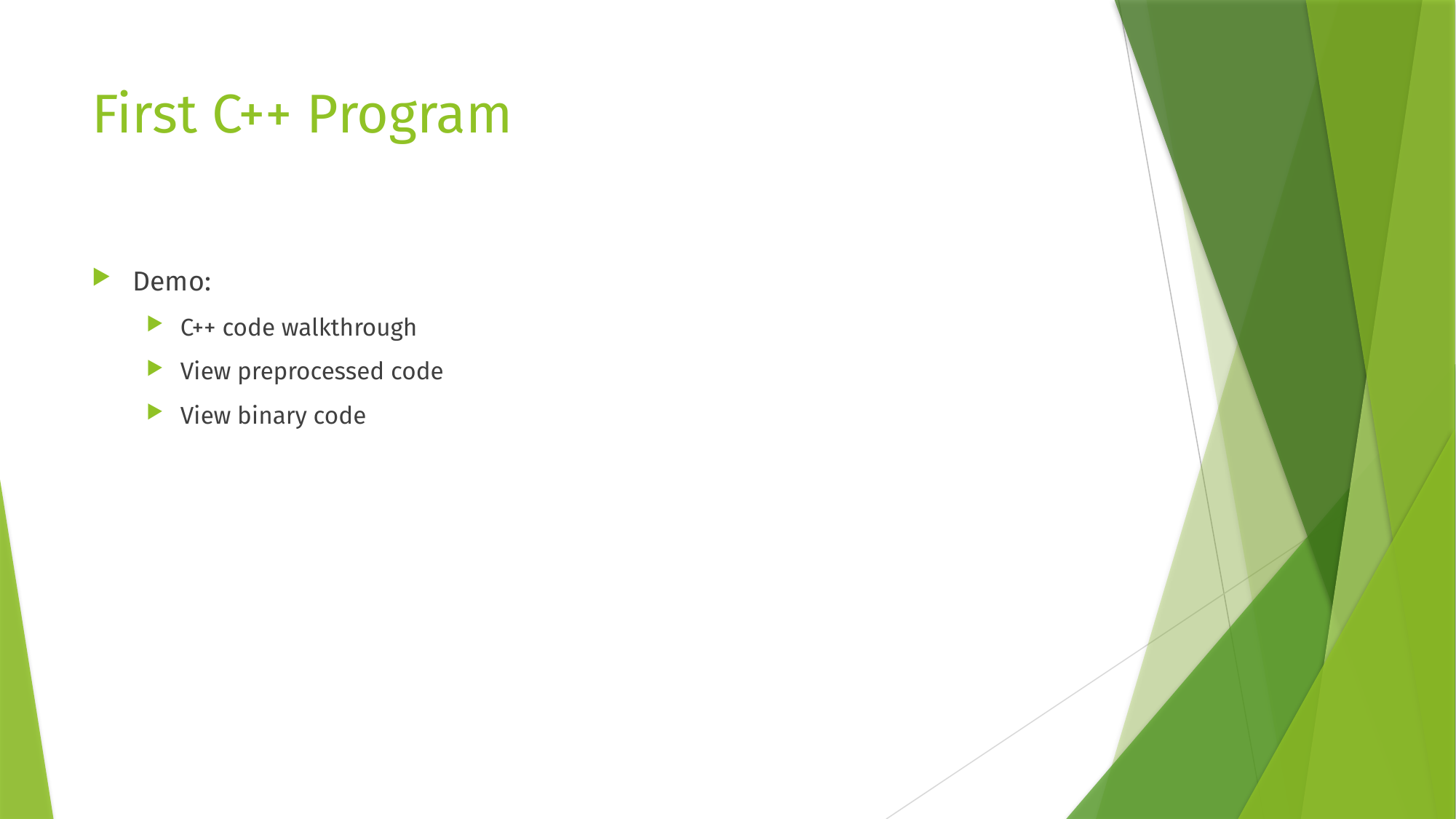

# First C++ Program
Demo:
C++ code walkthrough
View preprocessed code
View binary code